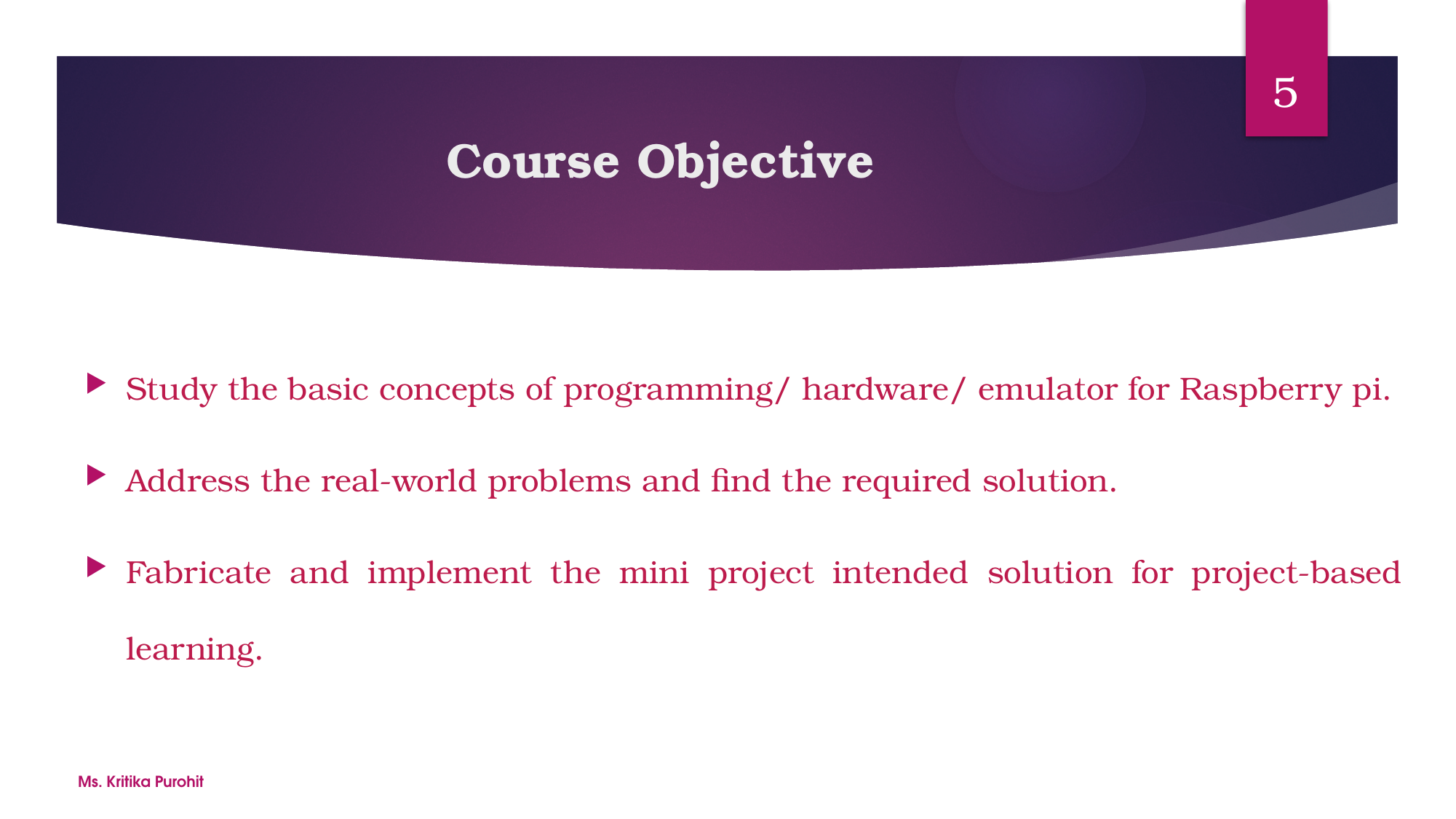

5
# Course Objective
Study the basic concepts of programming/ hardware/ emulator for Raspberry pi.
Address the real-world problems and find the required solution.
Fabricate and implement the mini project intended solution for project-based learning.
Ms. Kritika Purohit